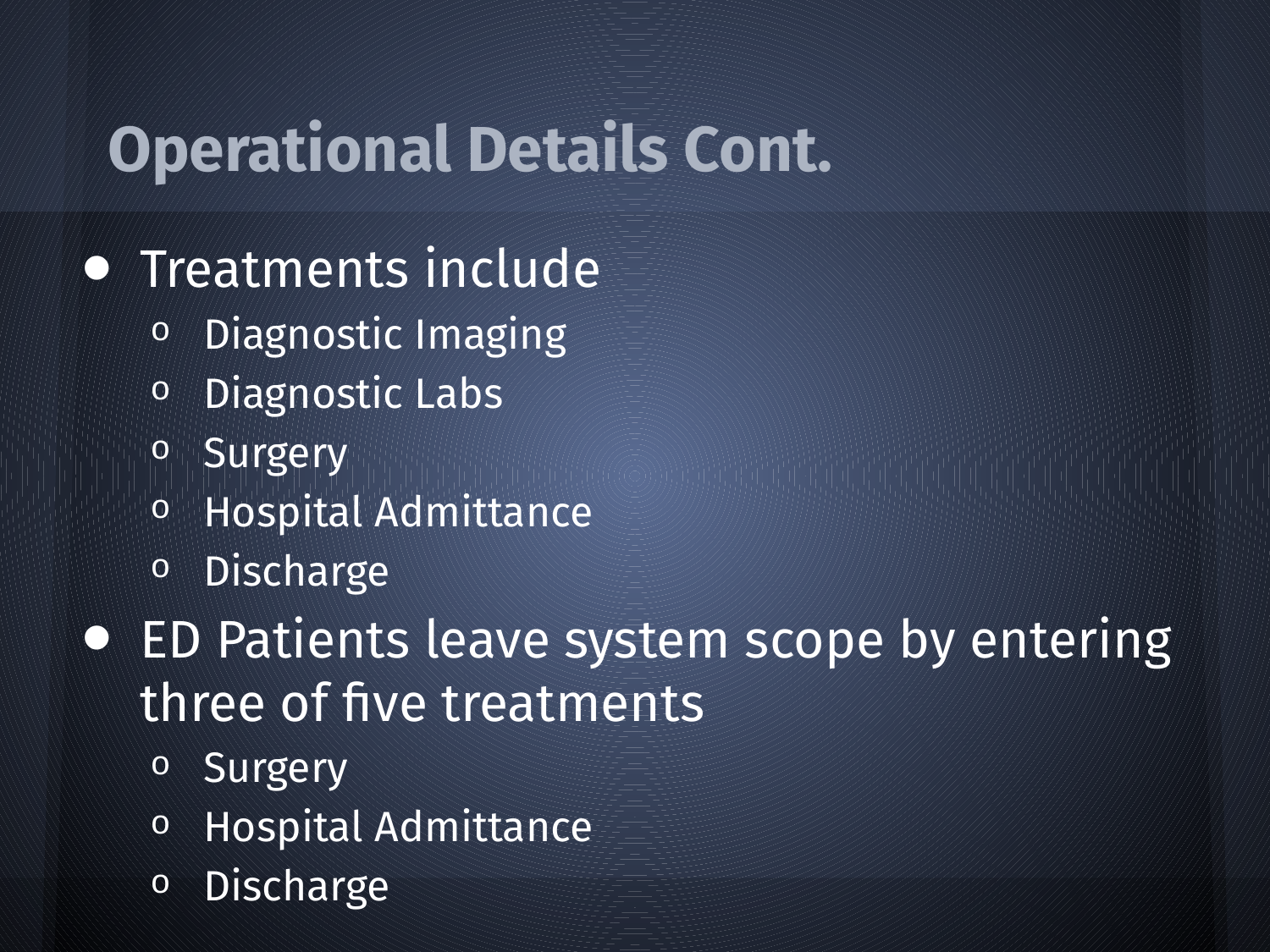

# Operational Details Cont.
Treatments include
Diagnostic Imaging
Diagnostic Labs
Surgery
Hospital Admittance
Discharge
ED Patients leave system scope by entering three of five treatments
Surgery
Hospital Admittance
Discharge